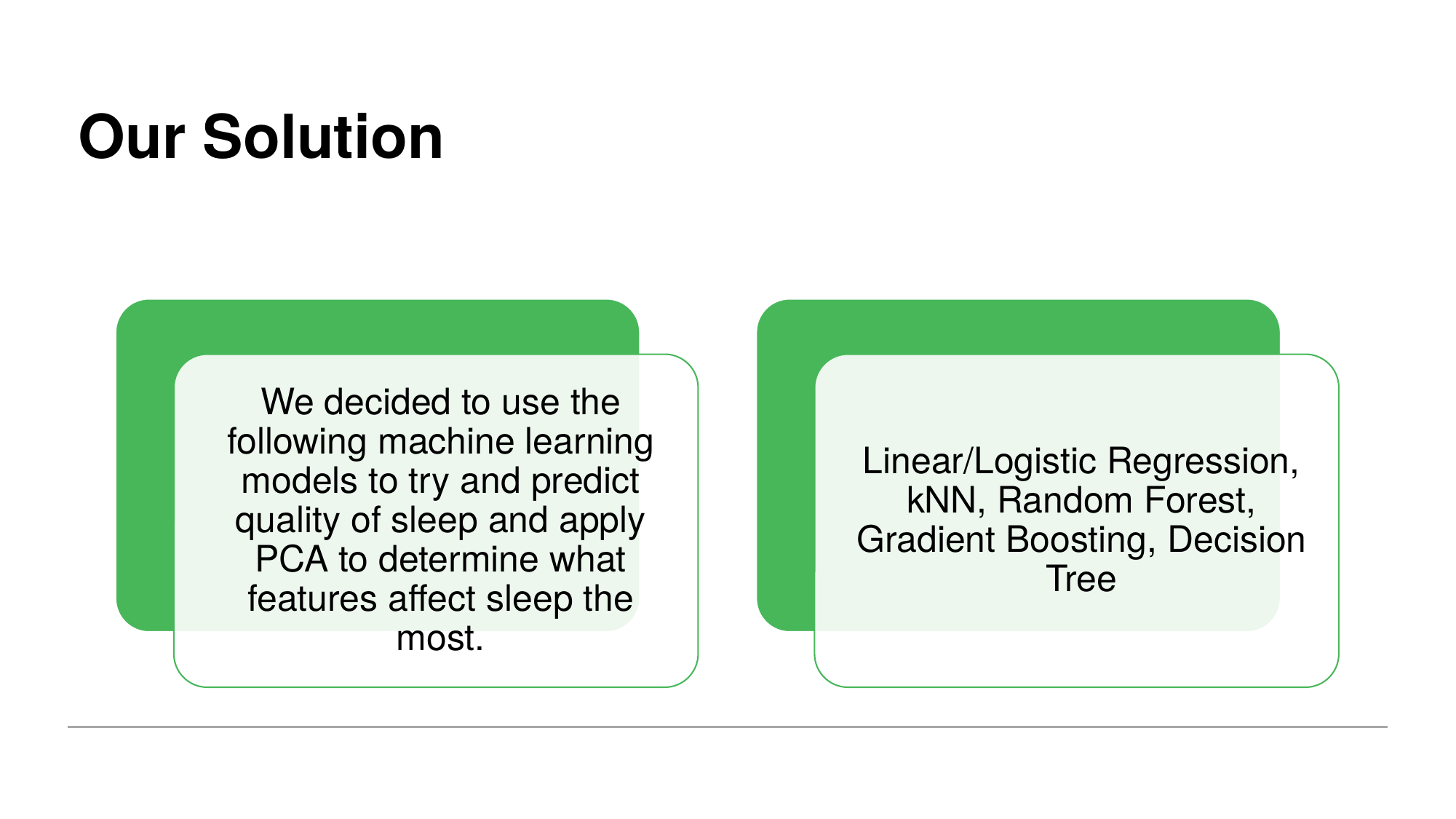

# Our Solution
We decided to use the following machine learning models to try and predict quality of sleep and apply PCA to determine what features affect sleep the most.
Linear/Logistic Regression, kNN, Random Forest, Gradient Boosting, Decision Tree